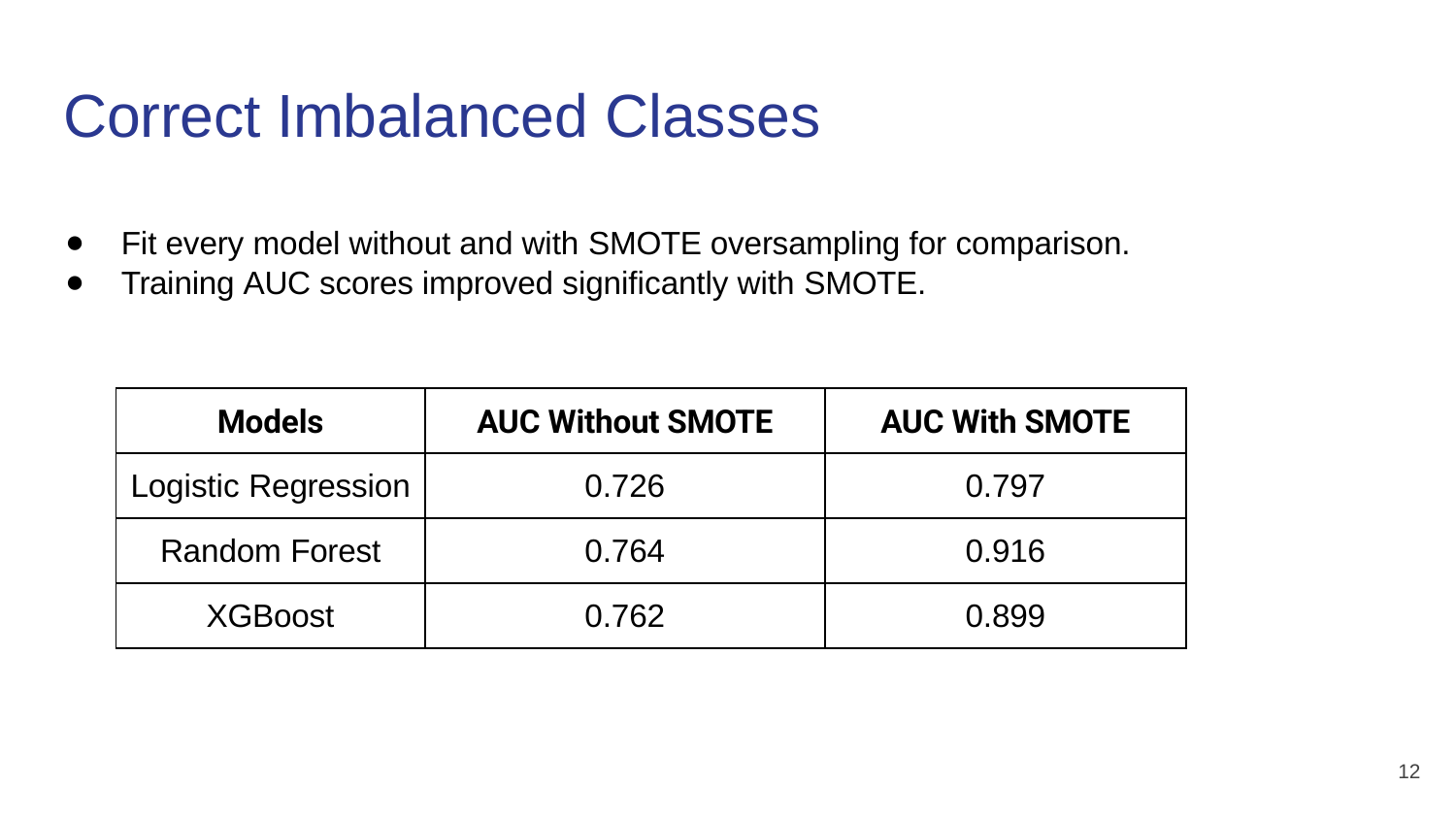

# Correct Imbalanced Classes
Fit every model without and with SMOTE oversampling for comparison.
Training AUC scores improved signiﬁcantly with SMOTE.
| Models | AUC Without SMOTE | AUC With SMOTE |
| --- | --- | --- |
| Logistic Regression | 0.726 | 0.797 |
| Random Forest | 0.764 | 0.916 |
| XGBoost | 0.762 | 0.899 |
12